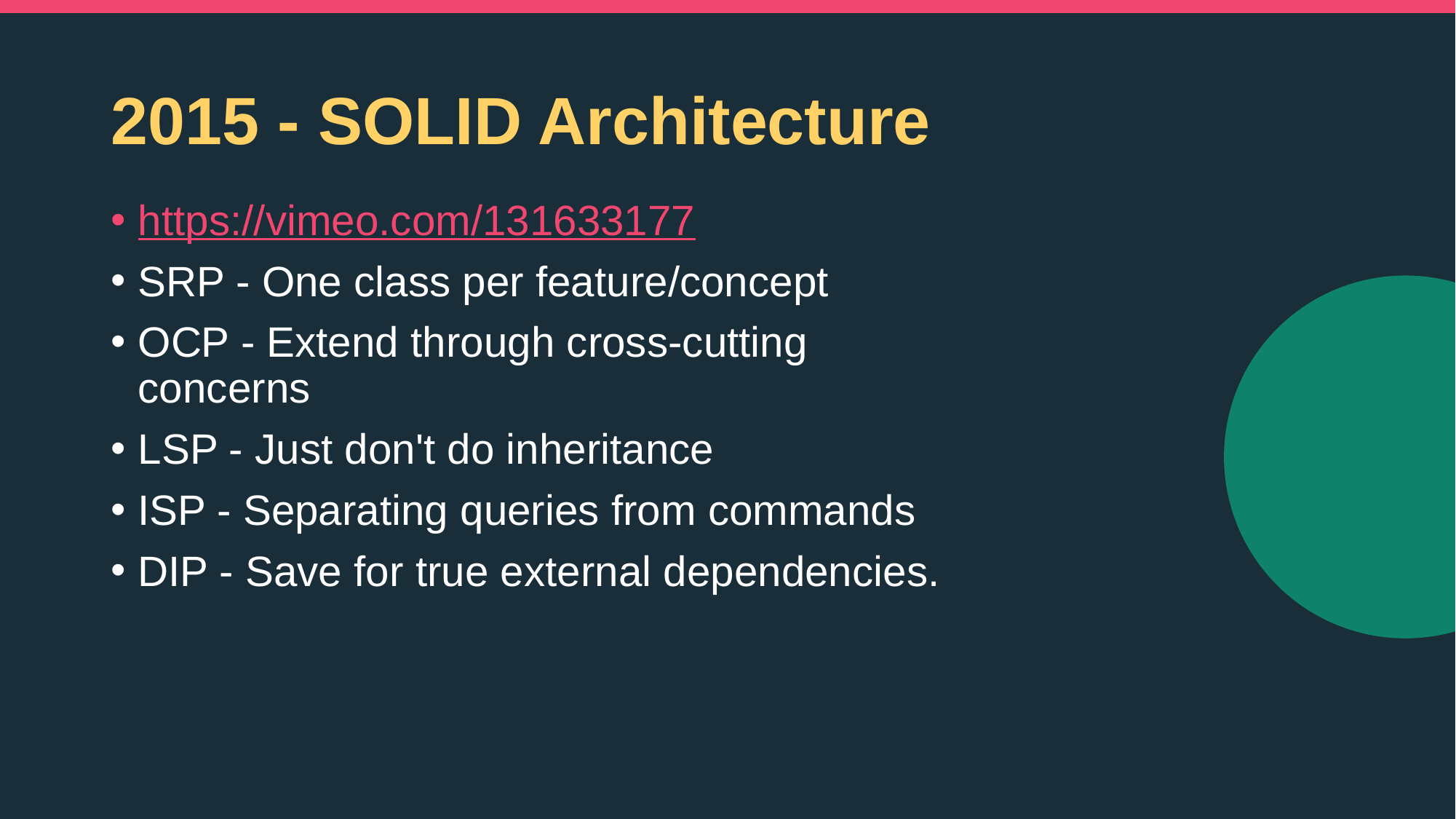

# 2015 - SOLID Architecture

https://vimeo.com/131633177
SRP - One class per feature/concept
OCP - Extend through cross-cutting concerns
LSP - Just don't do inheritance
ISP - Separating queries from commands
DIP - Save for true external dependencies.